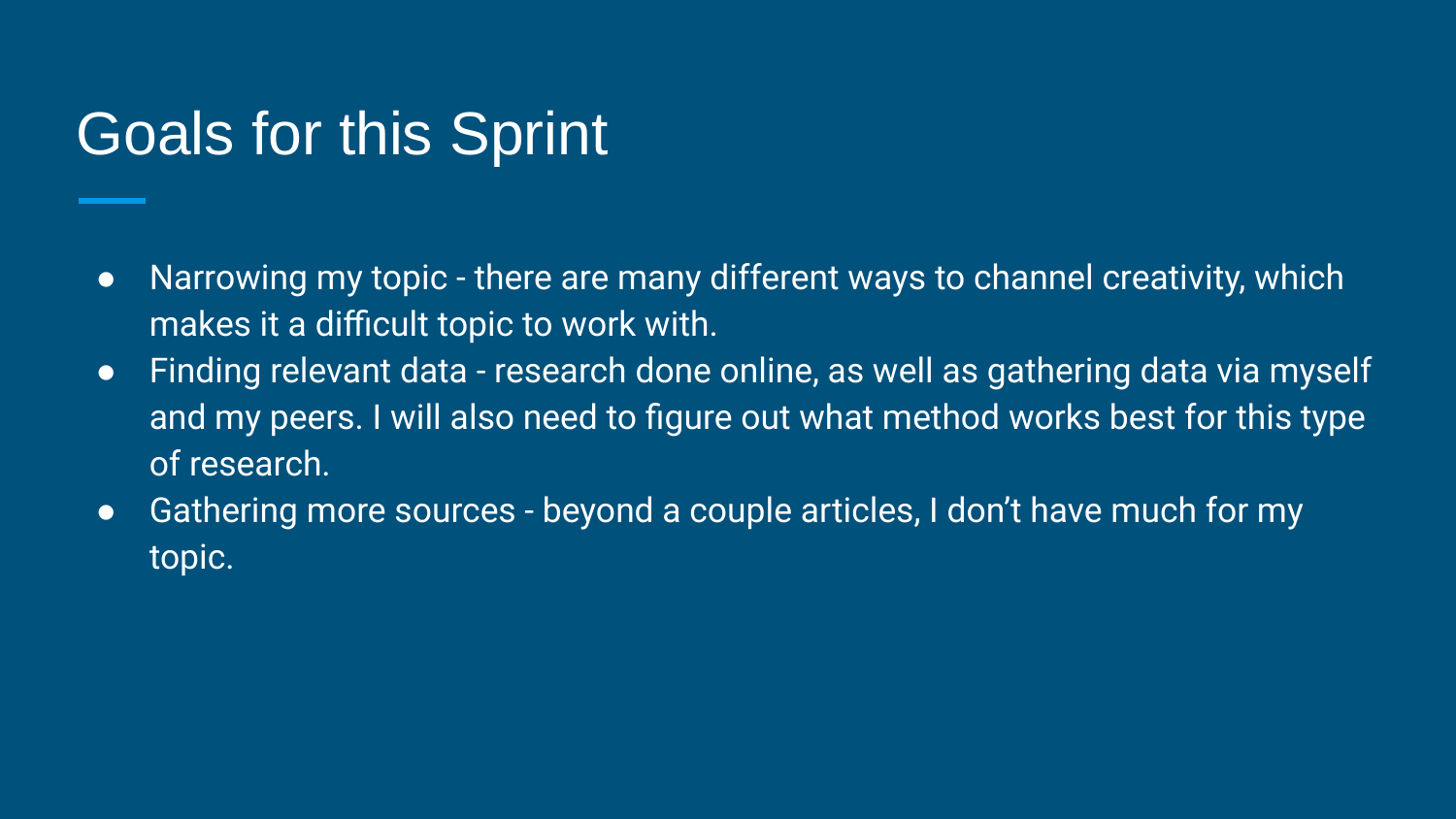

# Goals for this Sprint
Narrowing my topic - there are many different ways to channel creativity, which makes it a difficult topic to work with.
Finding relevant data - research done online, as well as gathering data via myself and my peers. I will also need to figure out what method works best for this type of research.
Gathering more sources - beyond a couple articles, I don’t have much for my topic.